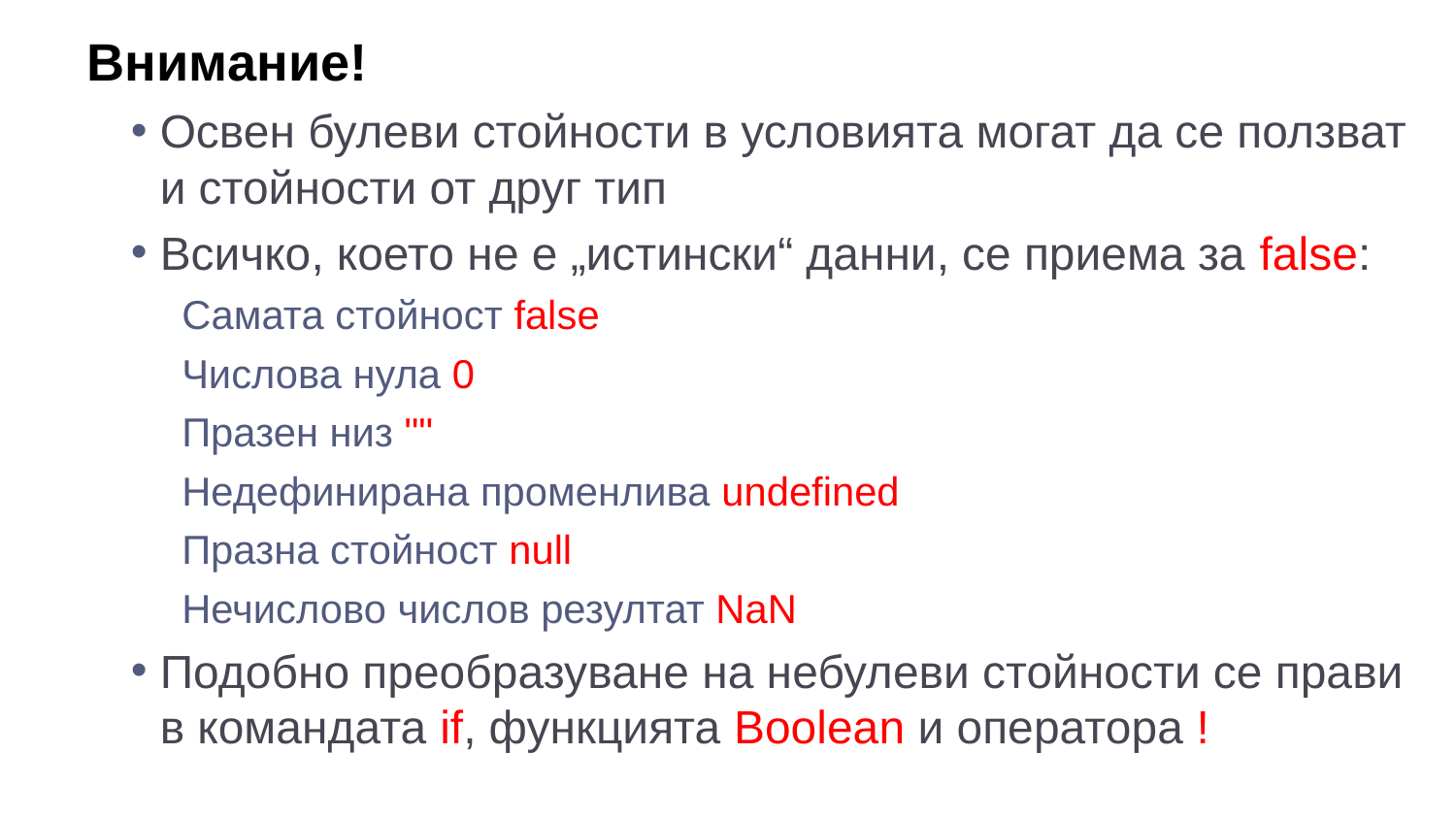

Внимание!
Освен булеви стойности в условията могат да се ползват и стойности от друг тип
Всичко, което не е „истински“ данни, се приема за false:
Самата стойност false
Числова нула 0
Празен низ ""
Недефинирана променлива undefined
Празна стойност null
Нечислово числов резултат NaN
Подобно преобразуване на небулеви стойности се прави в командата if, функцията Boolean и оператора !